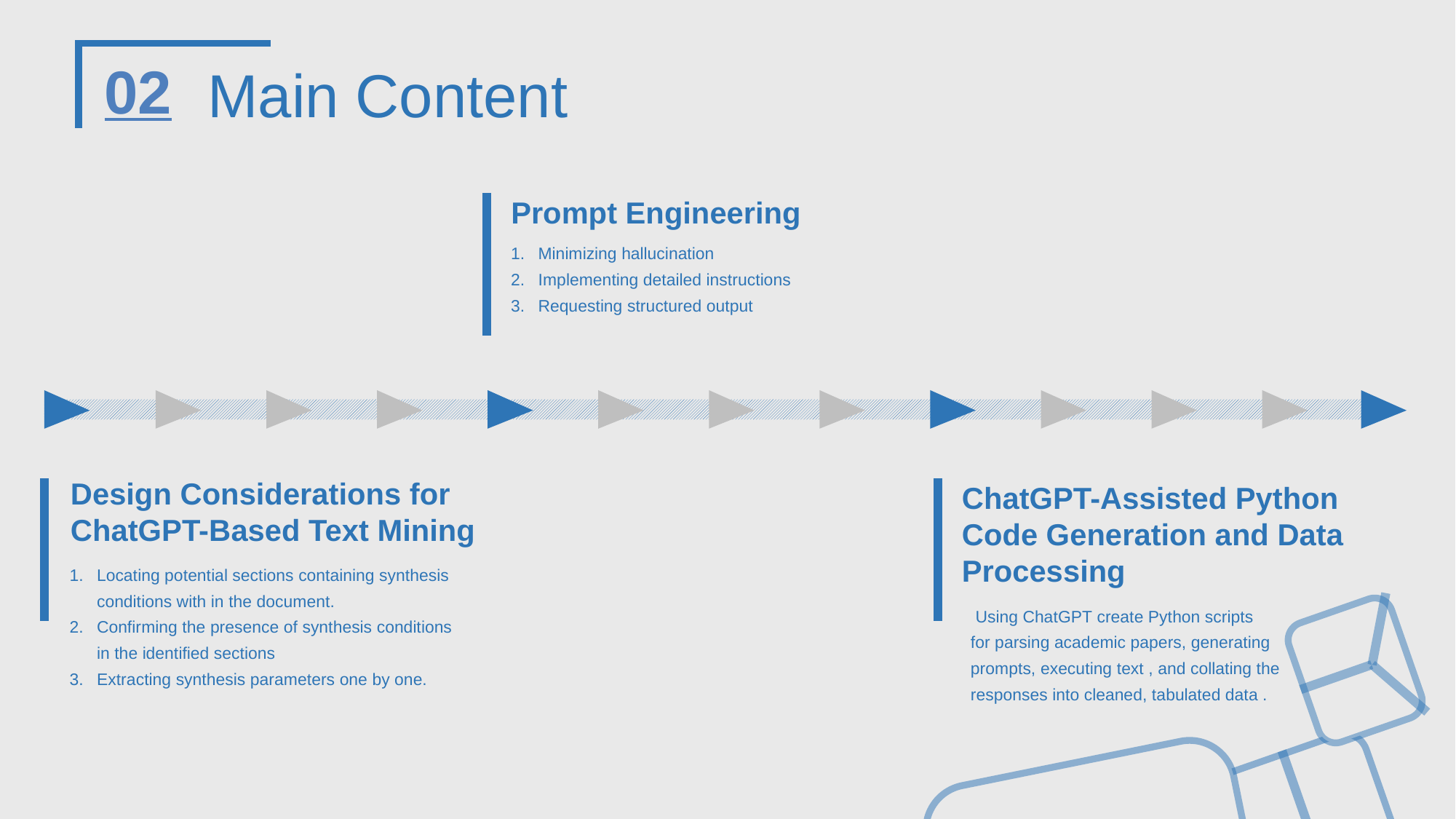

02
Main Content
Prompt Engineering
Minimizing hallucination
Implementing detailed instructions
Requesting structured output

Design Considerations for ChatGPT-Based Text Mining
ChatGPT-Assisted Python Code Generation and Data
Processing
Locating potential sections containing synthesis conditions with in the document.
Confirming the presence of synthesis conditions in the identified sections
Extracting synthesis parameters one by one.

 Using ChatGPT create Python scripts
for parsing academic papers, generating prompts, executing text , and collating the responses into cleaned, tabulated data .